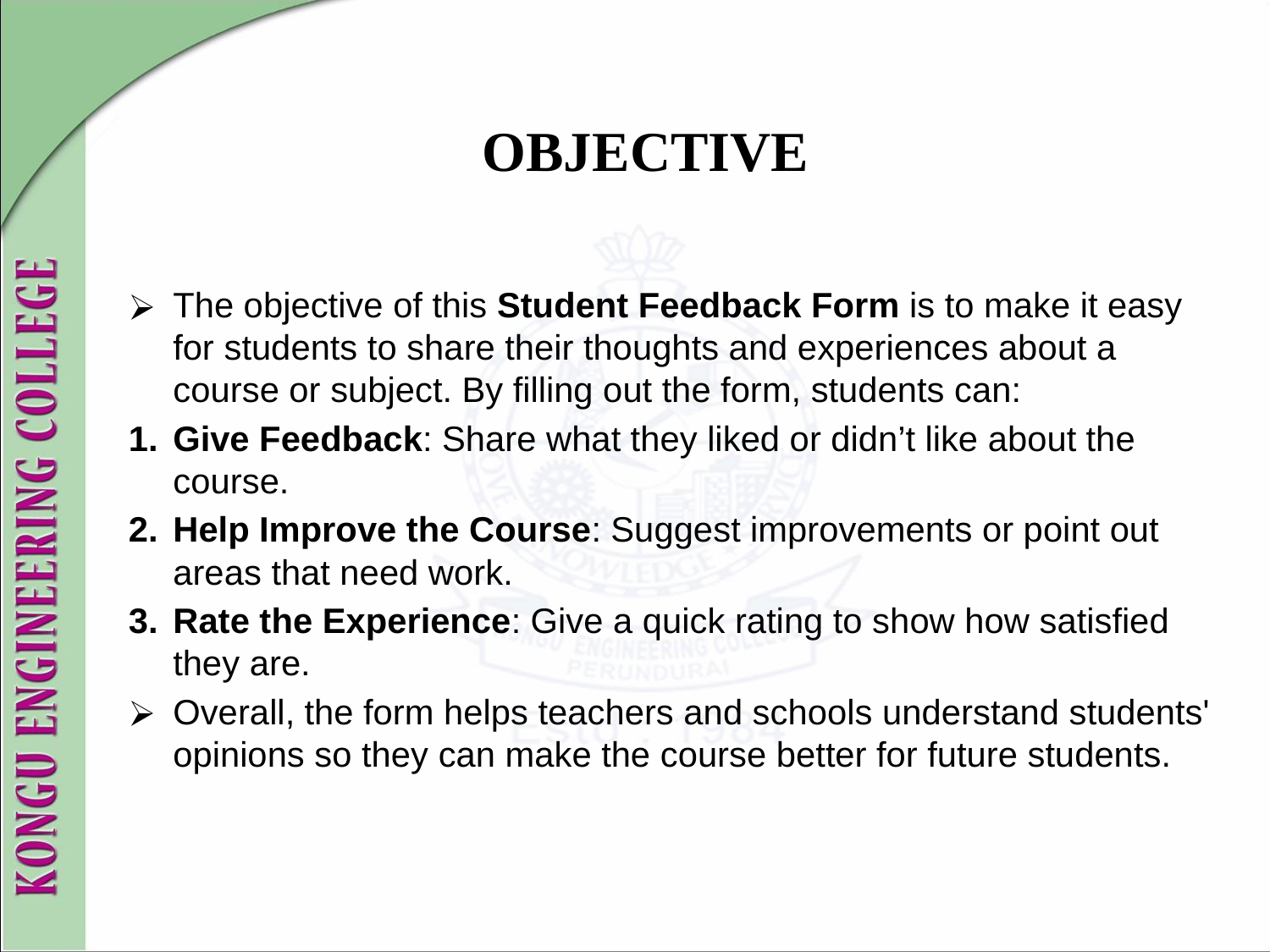

# OBJECTIVE

The objective of this Student Feedback Form is to make it easy for students to share their thoughts and experiences about a course or subject. By filling out the form, students can:
Give Feedback: Share what they liked or didn’t like about the course.
Help Improve the Course: Suggest improvements or point out areas that need work.
Rate the Experience: Give a quick rating to show how satisfied they are.
Overall, the form helps teachers and schools understand students' opinions so they can make the course better for future students.